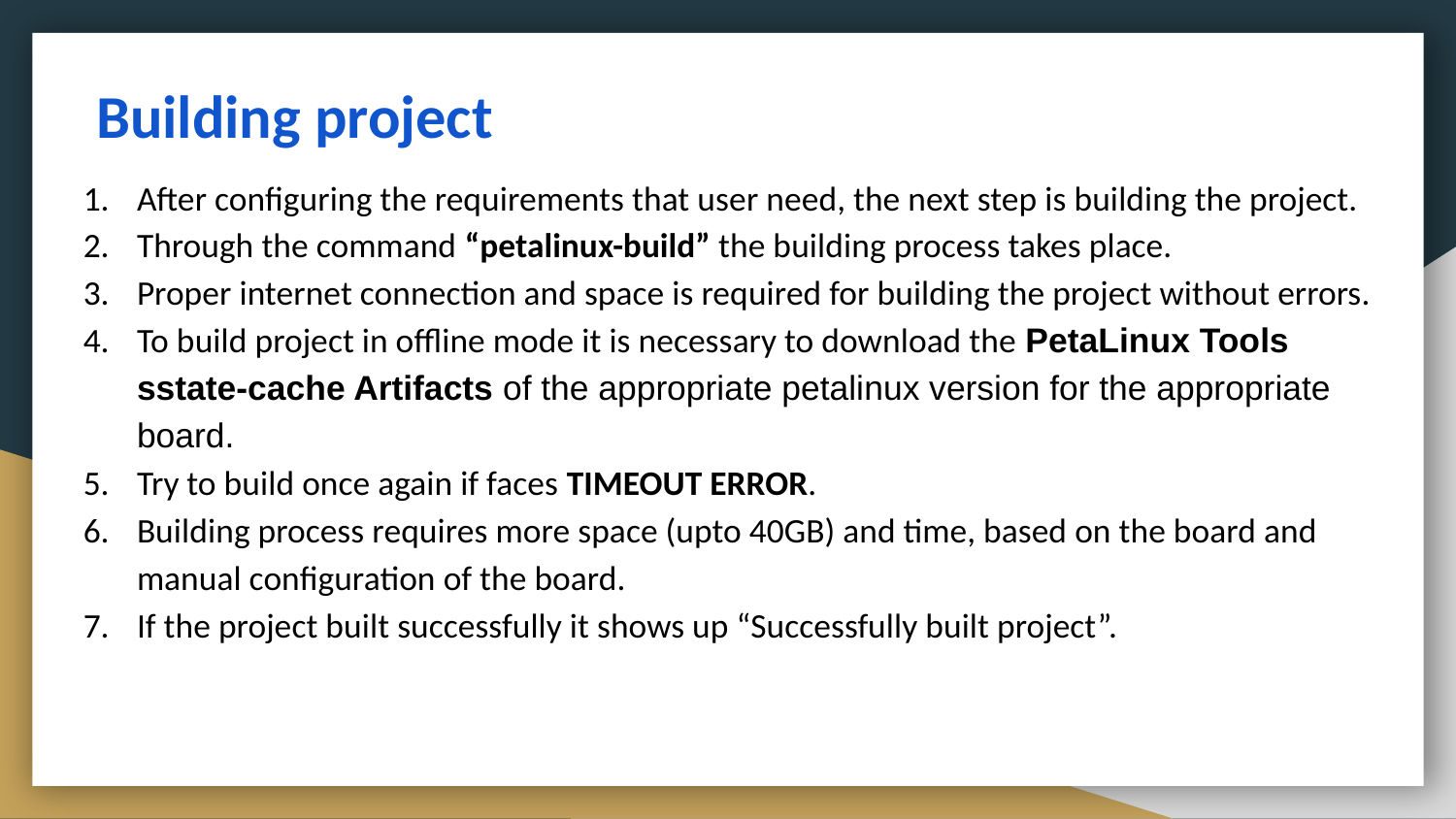

# Building project
After configuring the requirements that user need, the next step is building the project.
Through the command “petalinux-build” the building process takes place.
Proper internet connection and space is required for building the project without errors.
To build project in offline mode it is necessary to download the PetaLinux Tools sstate-cache Artifacts of the appropriate petalinux version for the appropriate board.
Try to build once again if faces TIMEOUT ERROR.
Building process requires more space (upto 40GB) and time, based on the board and manual configuration of the board.
If the project built successfully it shows up “Successfully built project”.